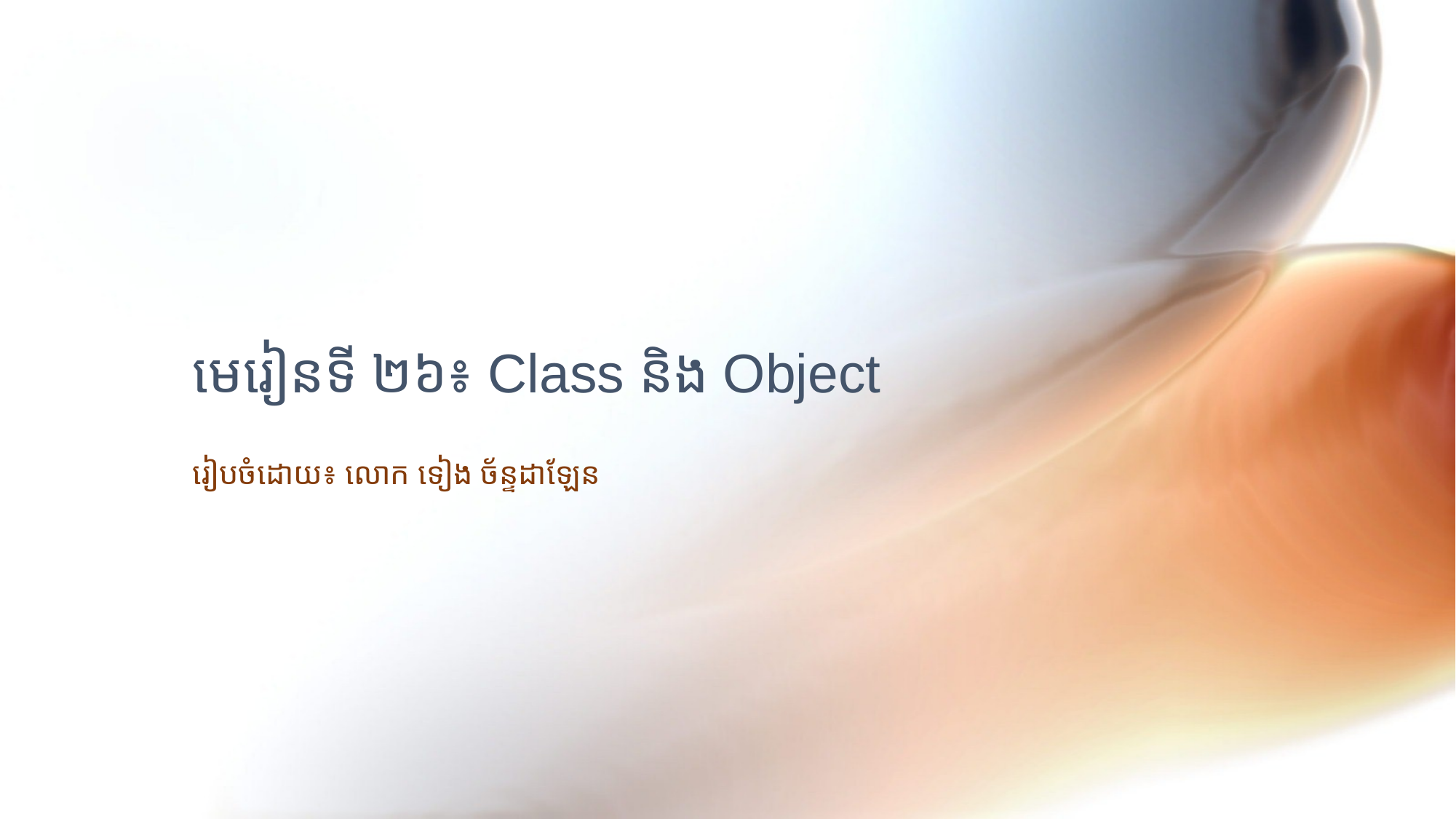

# មេរៀនទី ២៦៖ Class និង Object
រៀបចំដោយ៖ លោក ទៀង ច័ន្ទដាឡែន